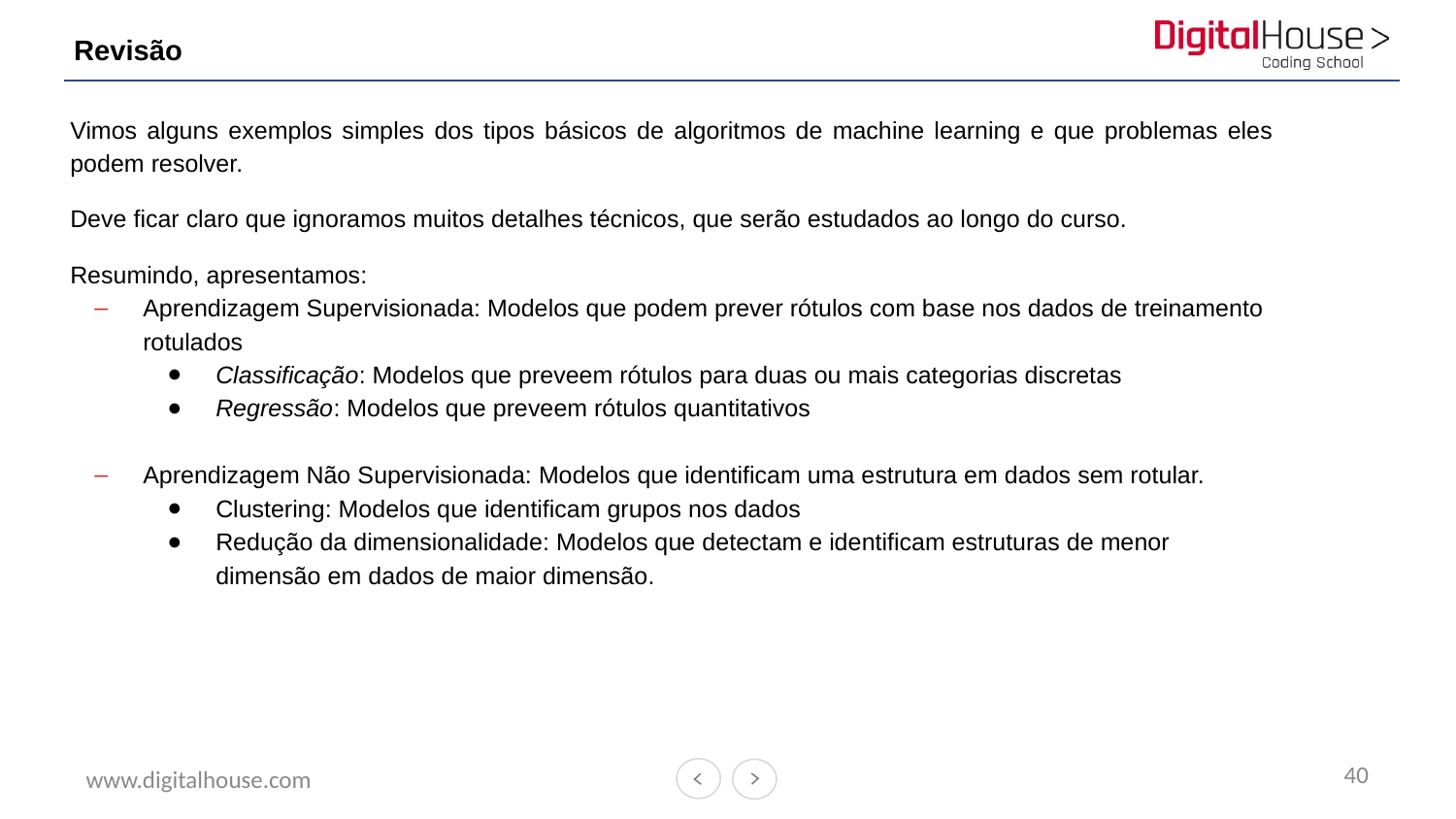

# Revisão
Vimos alguns exemplos simples dos tipos básicos de algoritmos de machine learning e que problemas eles podem resolver.
Deve ficar claro que ignoramos muitos detalhes técnicos, que serão estudados ao longo do curso.
Resumindo, apresentamos:
Aprendizagem Supervisionada: Modelos que podem prever rótulos com base nos dados de treinamento rotulados
Classificação: Modelos que preveem rótulos para duas ou mais categorias discretas
Regressão: Modelos que preveem rótulos quantitativos

Aprendizagem Não Supervisionada: Modelos que identificam uma estrutura em dados sem rotular.
Clustering: Modelos que identificam grupos nos dados
Redução da dimensionalidade: Modelos que detectam e identificam estruturas de menor dimensão em dados de maior dimensão.

40